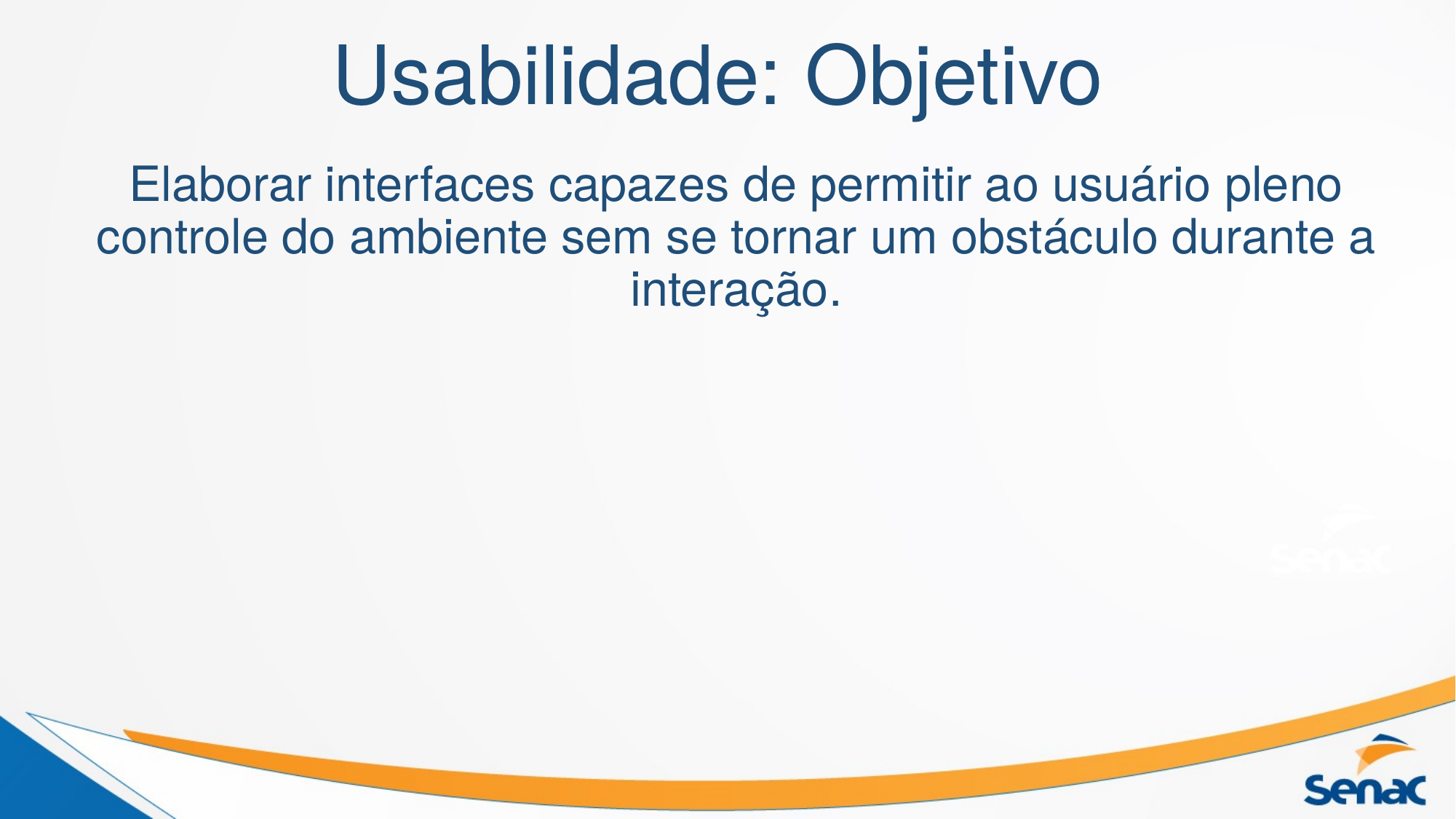

# Usabilidade: Objetivo
Elaborar interfaces capazes de permitir ao usuário pleno controle do ambiente sem se tornar um obstáculo durante a interação.